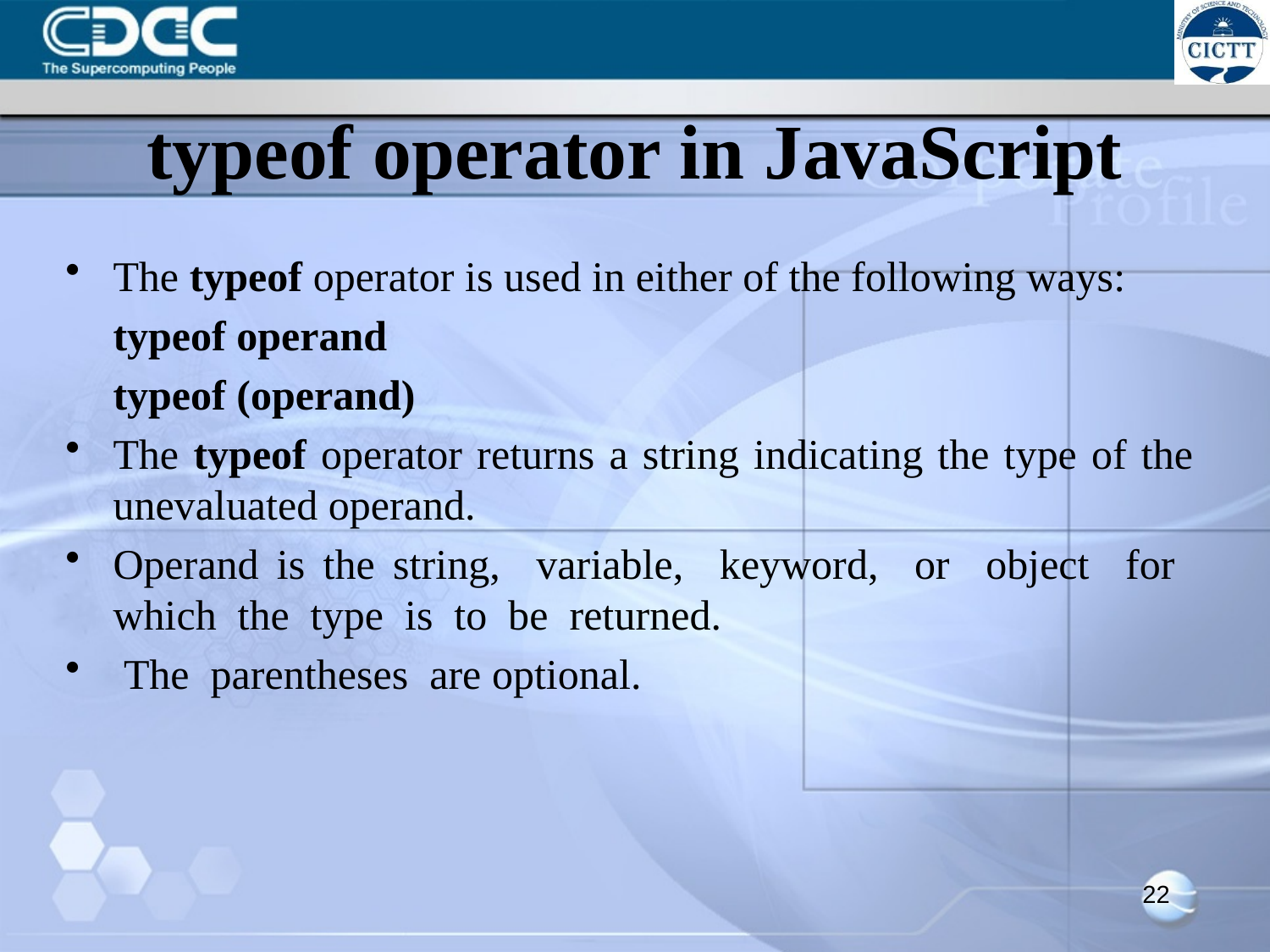

# typeof operator in JavaScript
The typeof operator is used in either of the following ways:
	typeof operand
	typeof (operand)
The typeof operator returns a string indicating the type of the unevaluated operand.
Operand is the string,  variable,  keyword,  or  object  for  which  the  type  is  to  be  returned.
 The  parentheses  are optional.